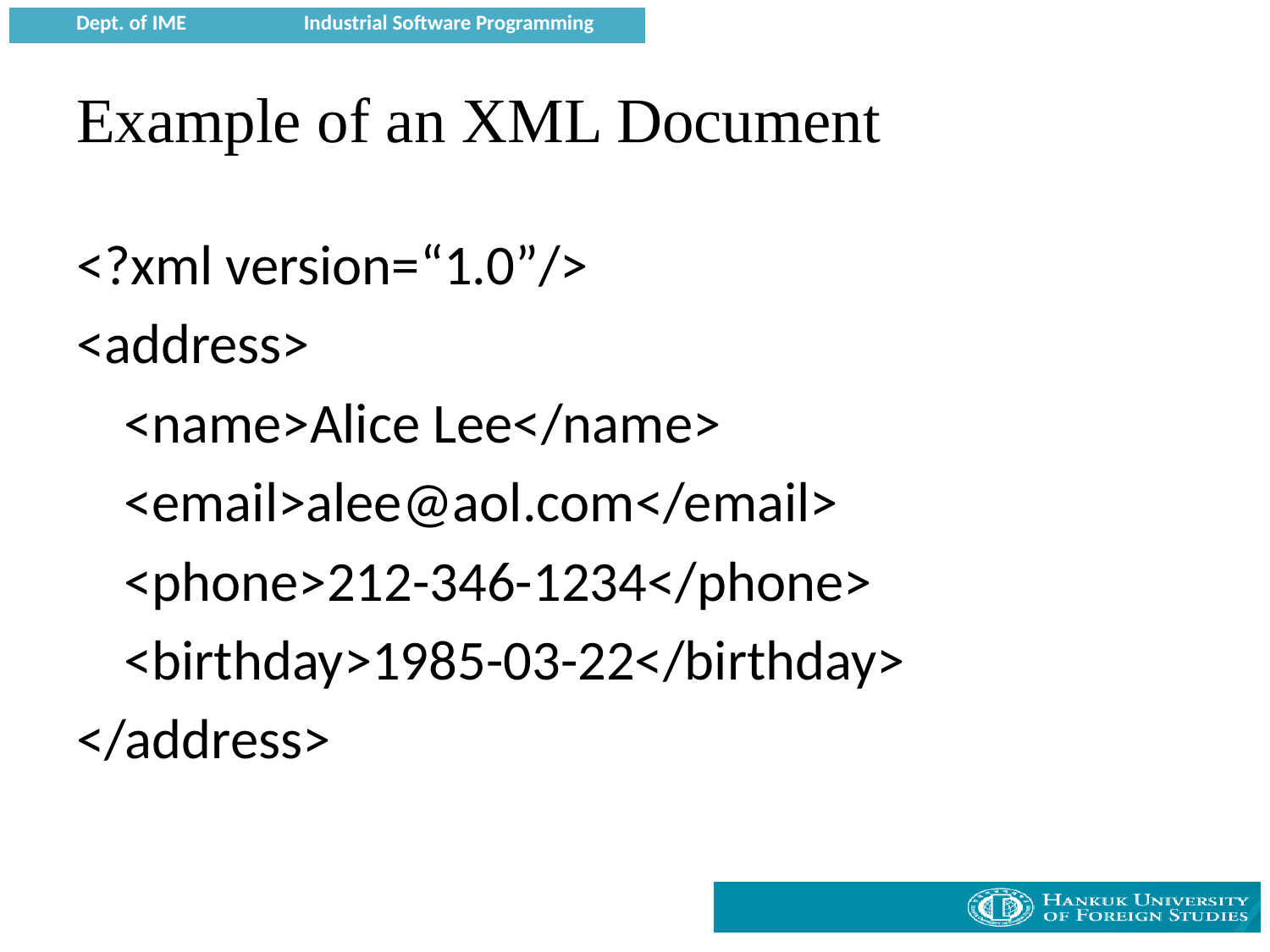

# Example of an XML Document
<?xml version=“1.0”/>
<address>
	<name>Alice Lee</name>
	<email>alee@aol.com</email>
	<phone>212-346-1234</phone>
	<birthday>1985-03-22</birthday>
</address>